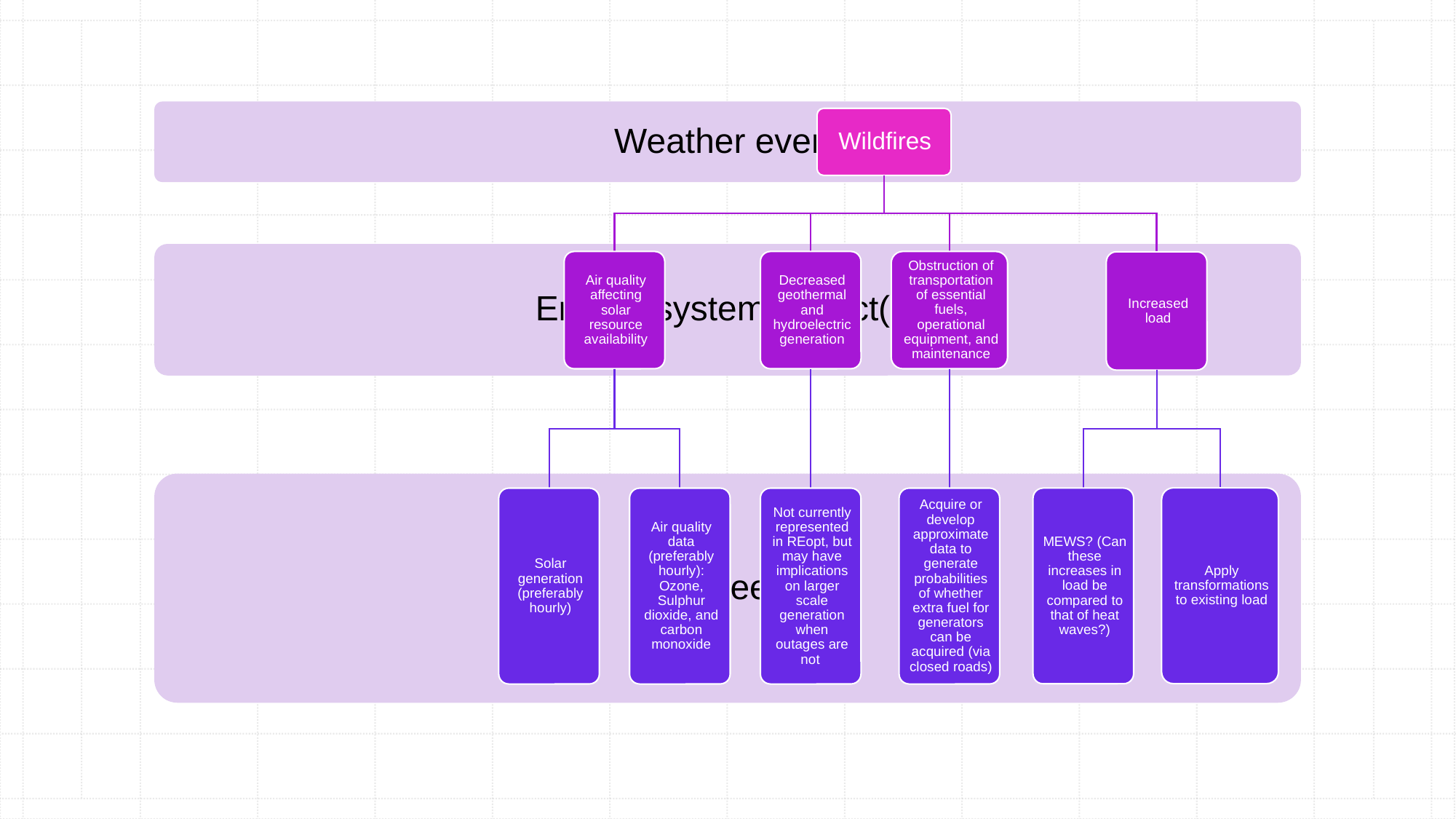

Data needed
Energy system impact(s)
Weather event
Wildfires
Air quality affecting solar resource availability
Solar generation (preferably hourly)
Air quality data (preferably hourly): Ozone, Sulphur dioxide, and carbon monoxide
Decreased geothermal and hydroelectric generation
Not currently represented in REopt, but may have implications on larger scale generation when outages are not
Obstruction of transportation of essential fuels, operational equipment, and maintenance
Acquire or develop approximate data to generate probabilities of whether extra fuel for generators can be acquired (via closed roads)
Increased load
MEWS? (Can these increases in load be compared to that of heat waves?)
Apply transformations to existing load